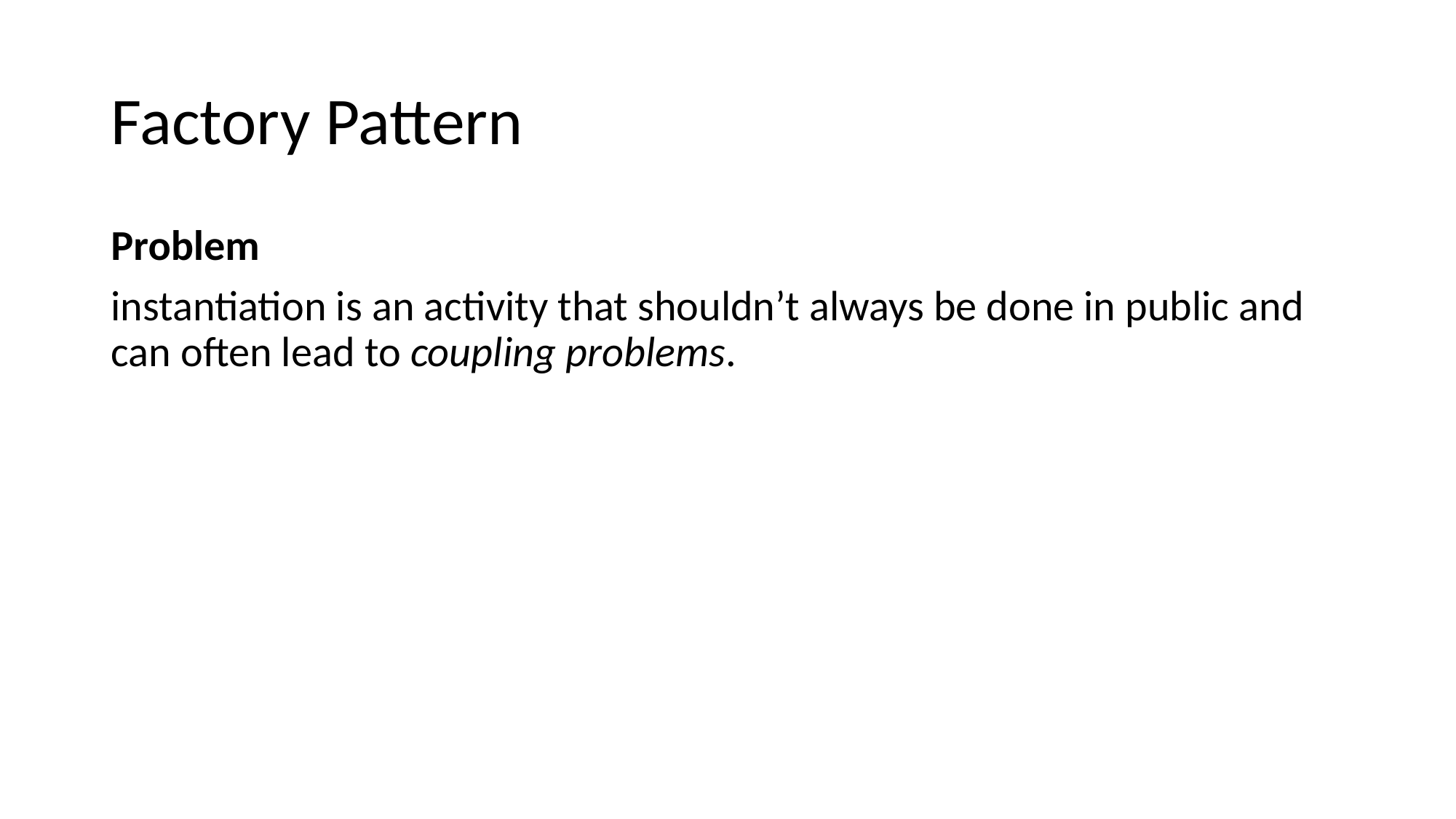

# Factory Pattern
Problem
instantiation is an activity that shouldn’t always be done in public and can often lead to coupling problems.